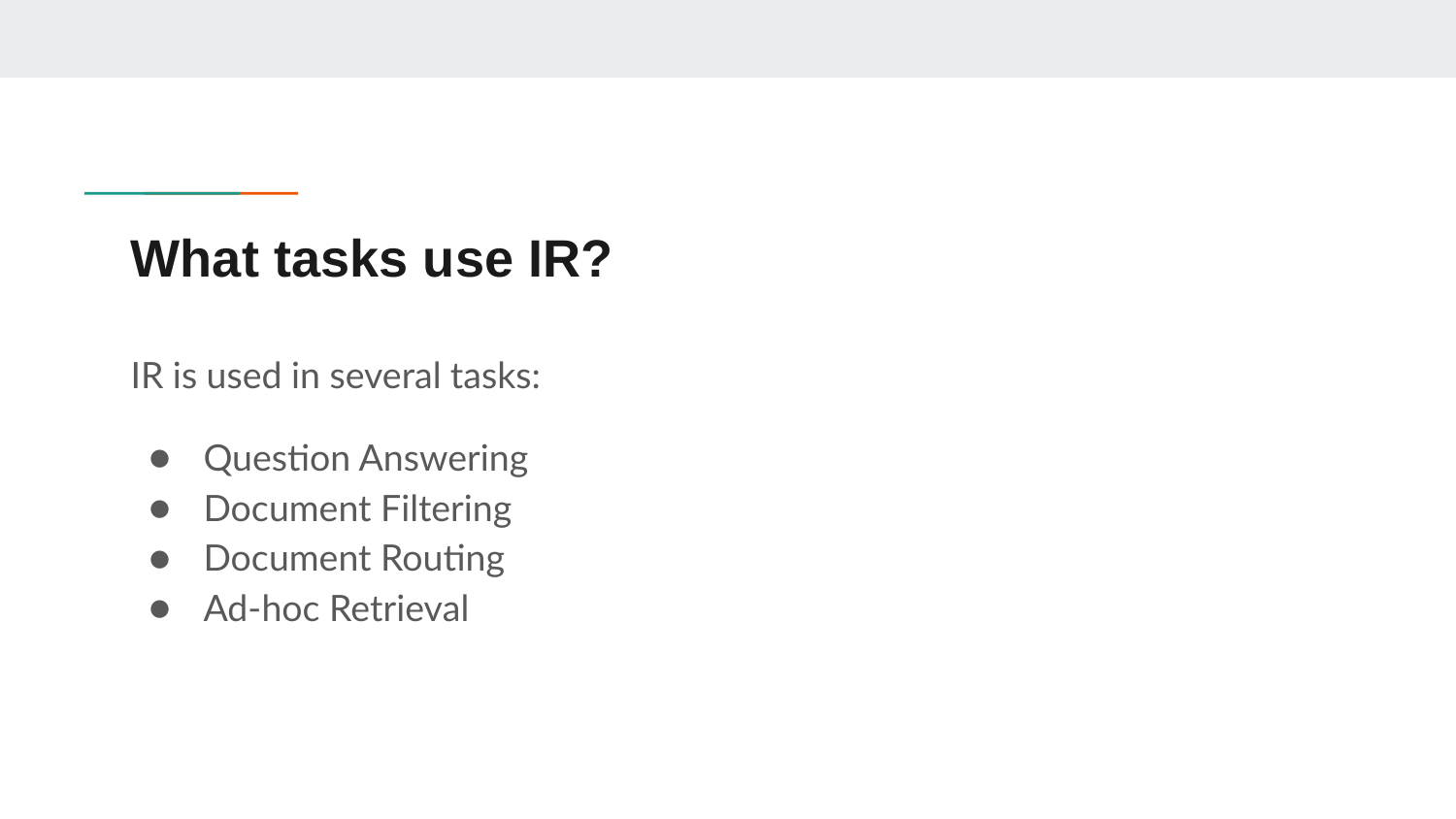

# What tasks use IR?
IR is used in several tasks:
Question Answering
Document Filtering
Document Routing
Ad-hoc Retrieval